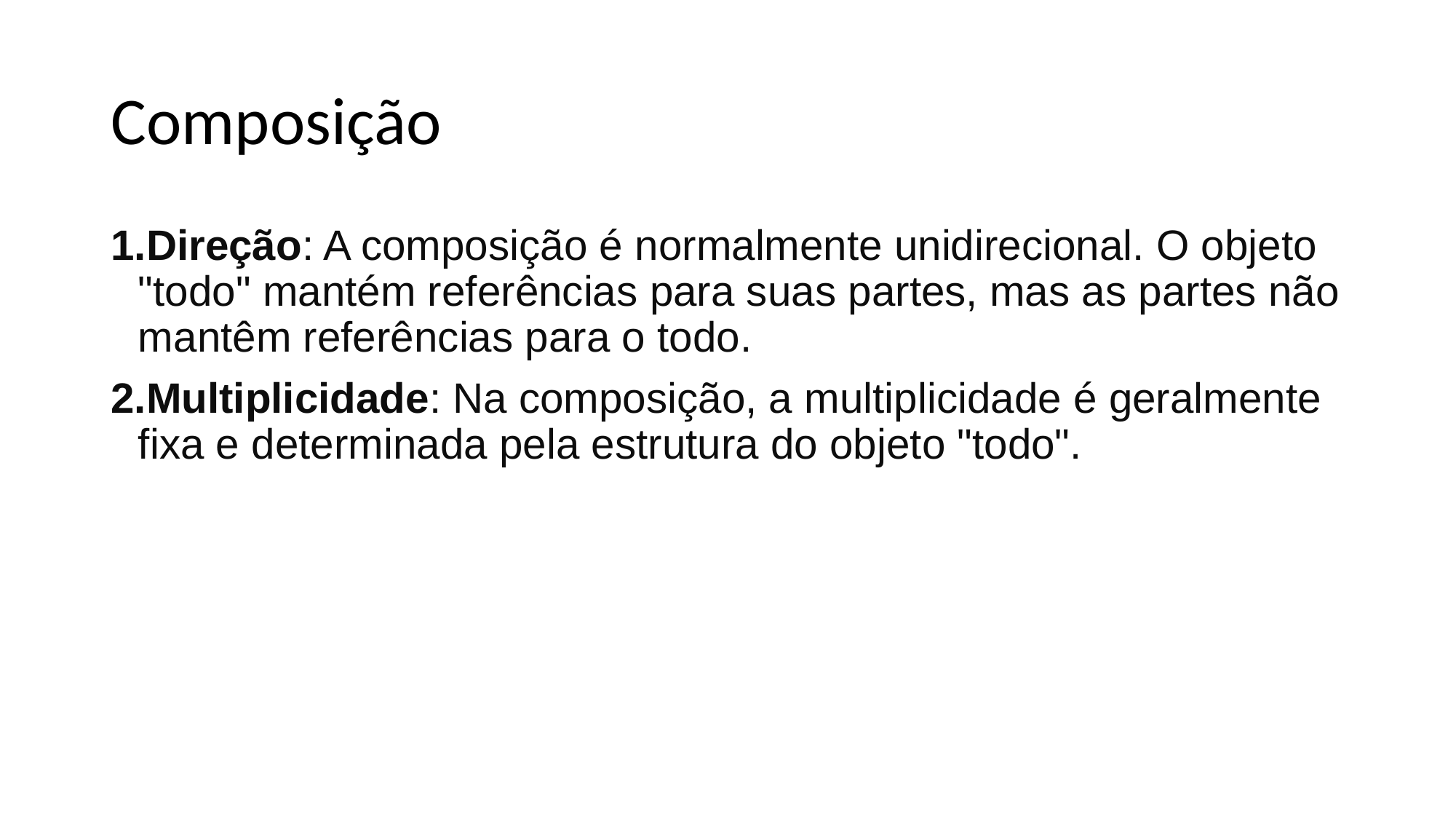

# Composição
Direção: A composição é normalmente unidirecional. O objeto "todo" mantém referências para suas partes, mas as partes não mantêm referências para o todo.
Multiplicidade: Na composição, a multiplicidade é geralmente fixa e determinada pela estrutura do objeto "todo".